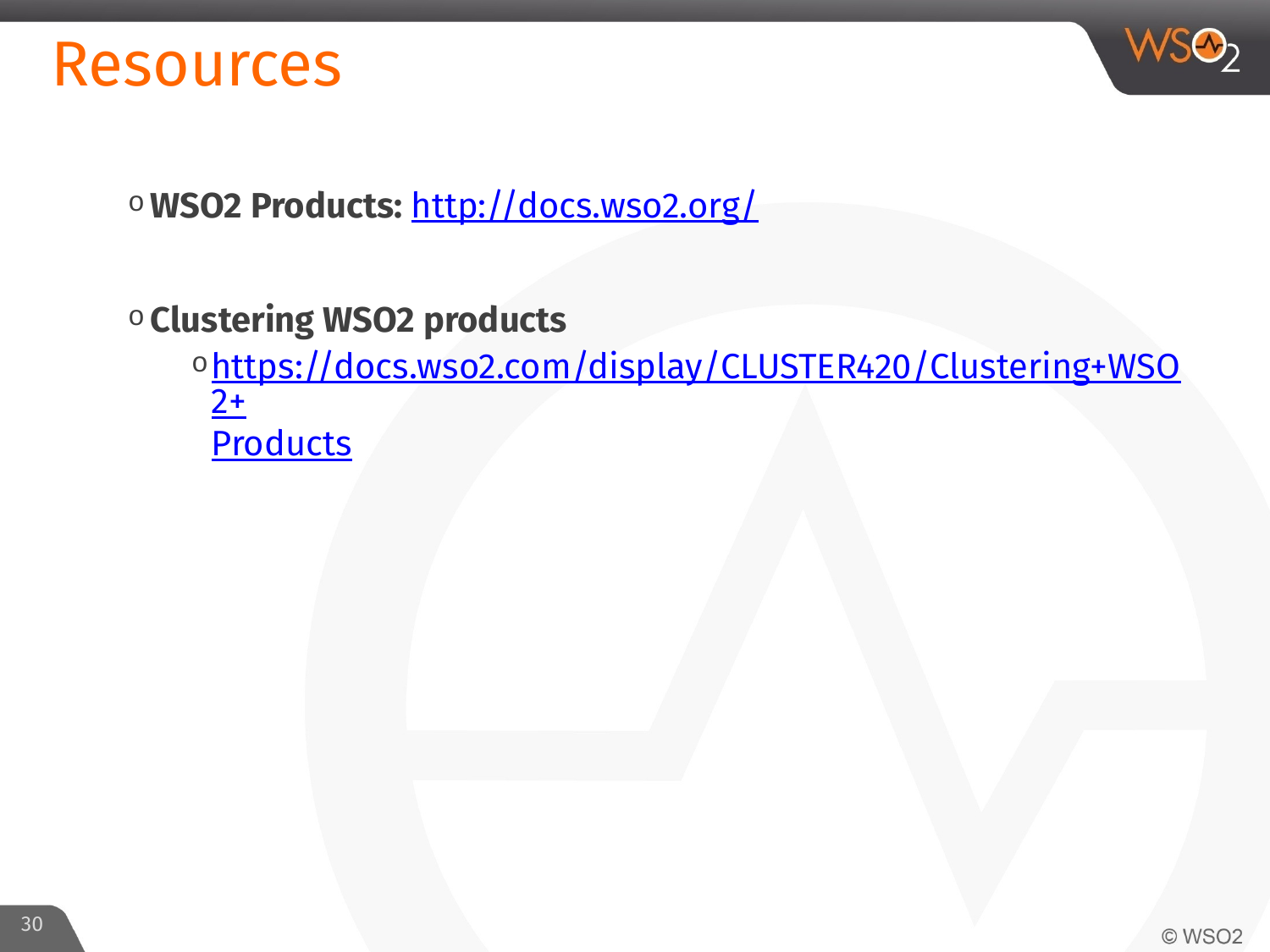

# Resources
WSO2 Products: http://docs.wso2.org/

Clustering WSO2 products
https://docs.wso2.com/display/CLUSTER420/Clustering+WSO2+Products

30